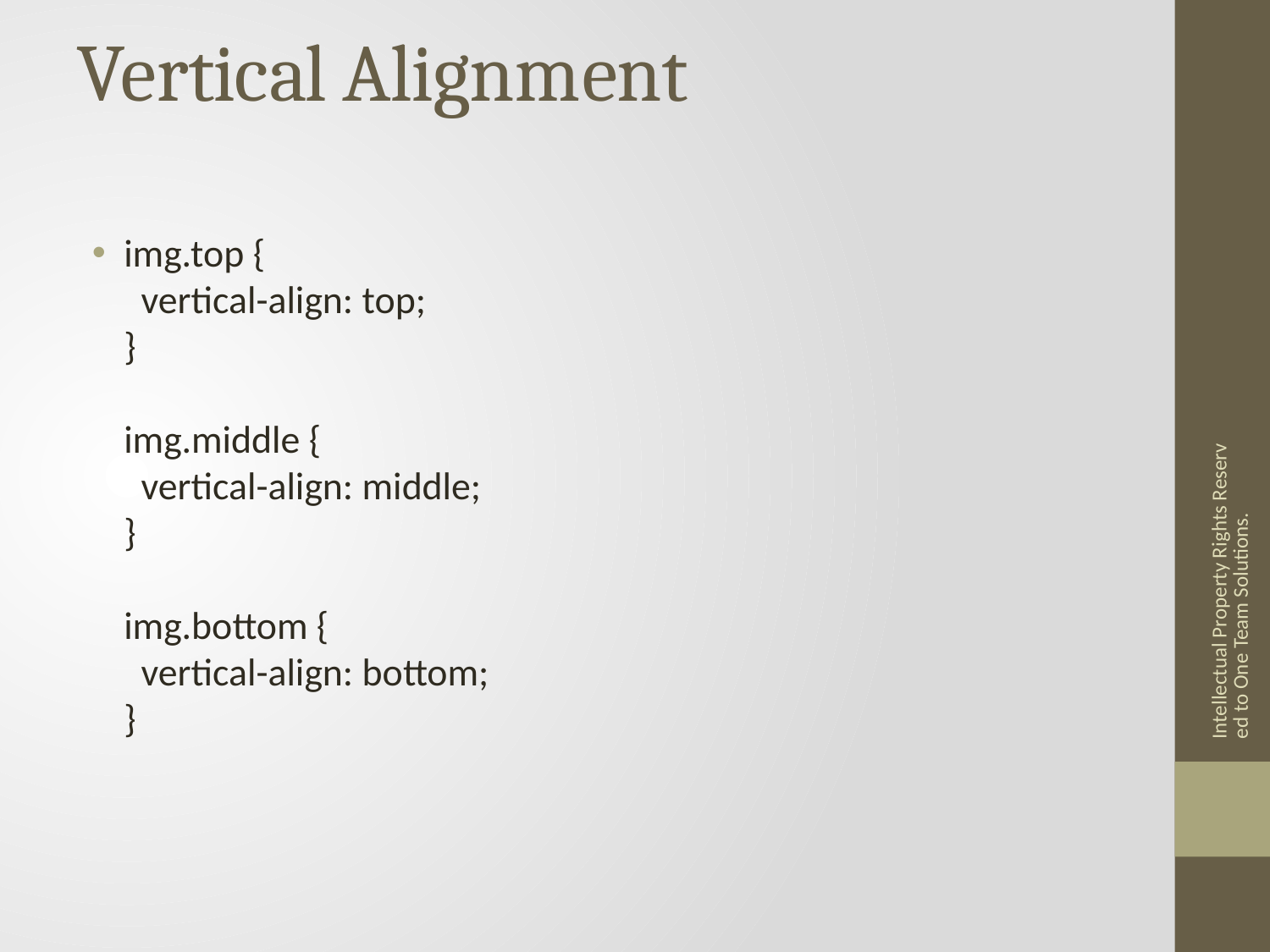

# Vertical Alignment
img.top {
  vertical-align: top;
}
img.middle {
  vertical-align: middle;
}
img.bottom {
  vertical-align: bottom;
}
Intellectual Property Rights Reserved to One Team Solutions.